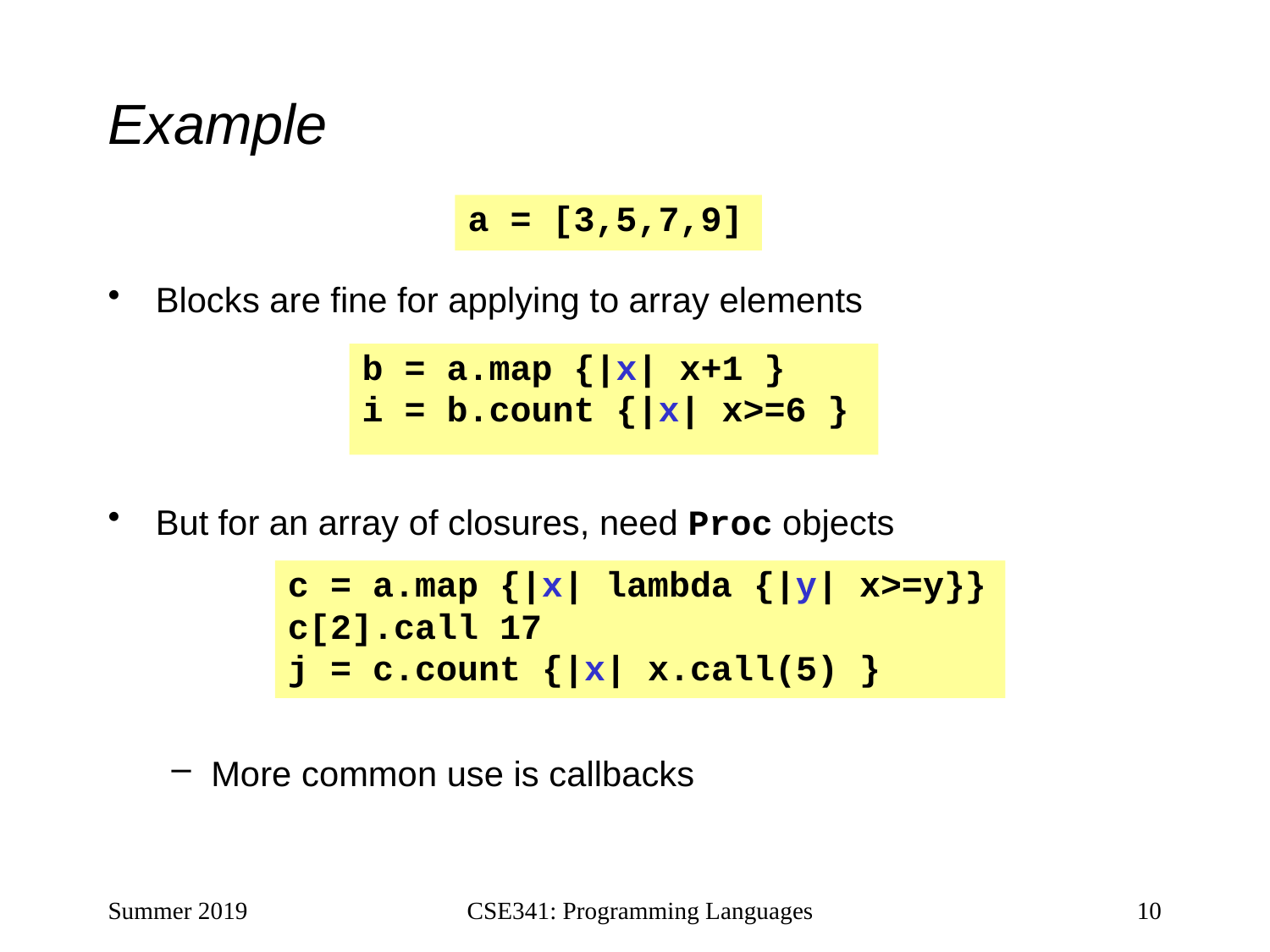

# Example
a = [3,5,7,9]

Blocks are fine for applying to array elements

But for an array of closures, need Proc objects

More common use is callbacks
b = a.map {|x| x+1 }
i = b.count {|x| x>=6 }

c = a.map {|x| lambda {|y| x>=y}}
c[2].call 17
j = c.count {|x| x.call(5) }

Summer 2019
CSE341: Programming Languages
10